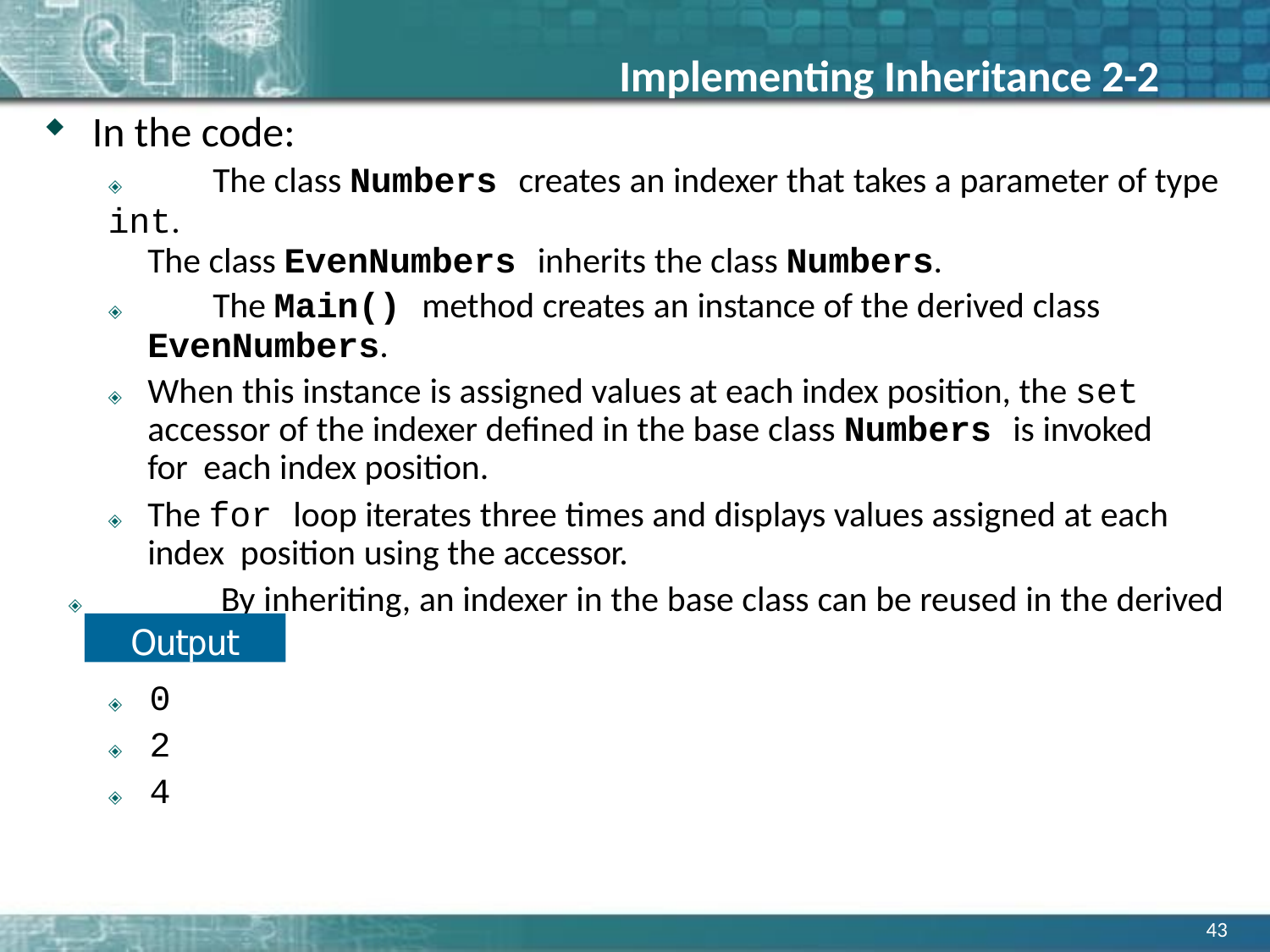

# Implementing Inheritance 2-2
In the code:
🞛	The class Numbers creates an indexer that takes a parameter of type int.
The class EvenNumbers inherits the class Numbers.
🞛	The Main() method creates an instance of the derived class
EvenNumbers.
🞛	When this instance is assigned values at each index position, the set  accessor of the indexer defined in the base class Numbers is invoked for  each index position.
🞛	The for loop iterates three times and displays values assigned at each index  position using the accessor.
🞛	By inheriting, an indexer in the base class can be reused in the derived class.
Output
🞛	0
🞛	2
🞛	4
43